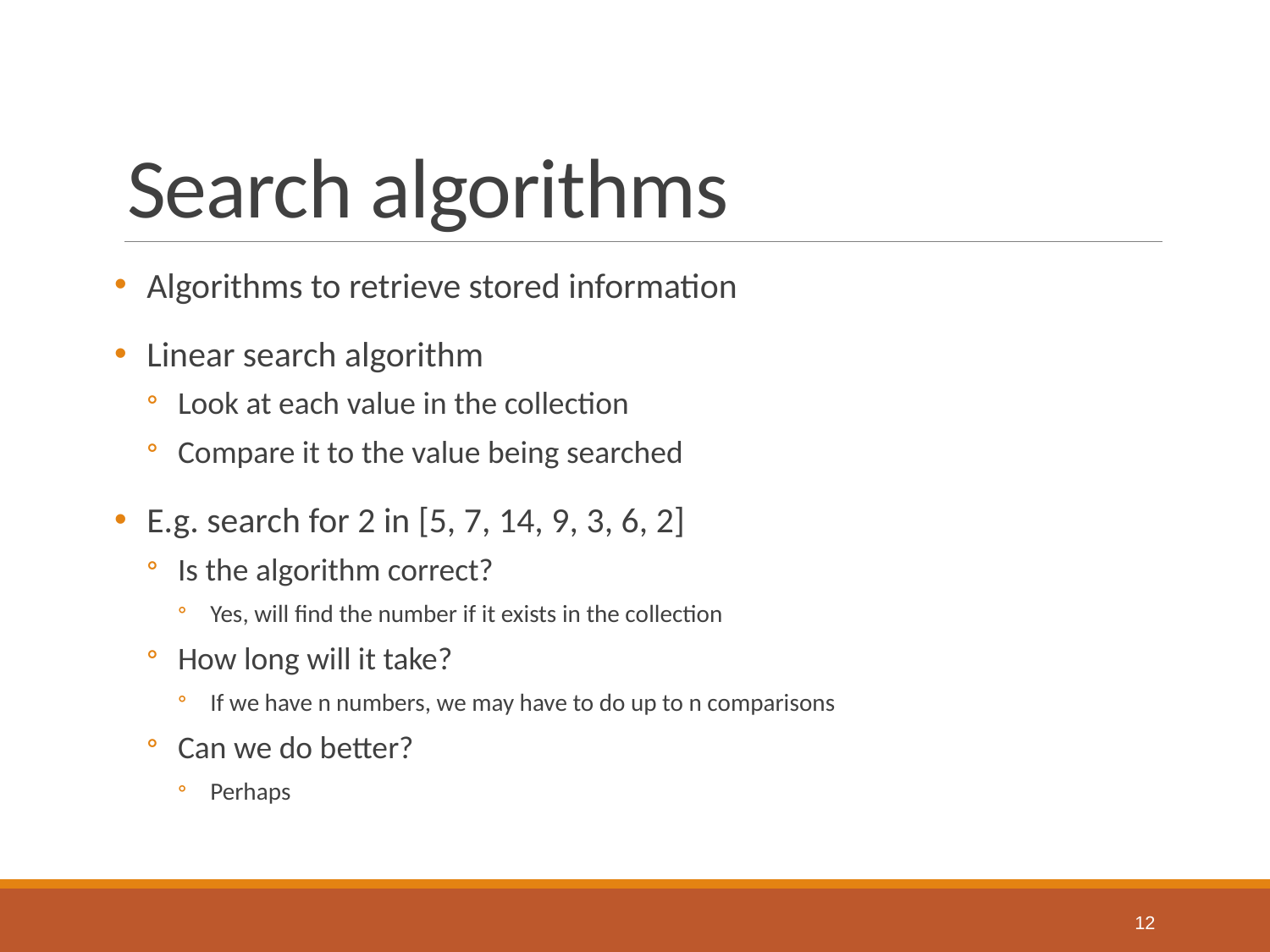

# Search algorithms
Algorithms to retrieve stored information
Linear search algorithm
Look at each value in the collection
Compare it to the value being searched
E.g. search for 2 in [5, 7, 14, 9, 3, 6, 2]
Is the algorithm correct?
Yes, will find the number if it exists in the collection
How long will it take?
If we have n numbers, we may have to do up to n comparisons
Can we do better?
Perhaps
12